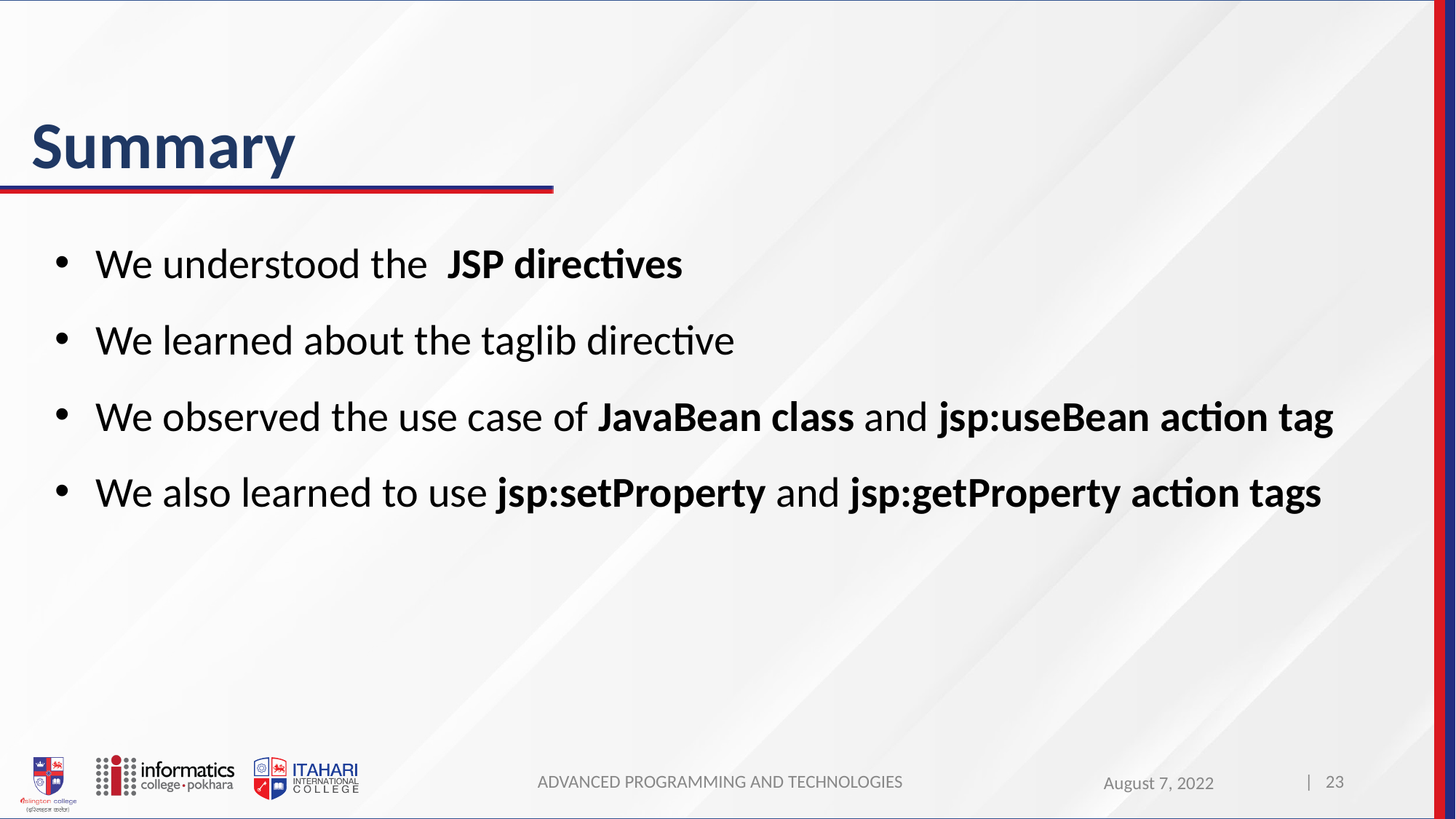

# Summary
We understood the  JSP directives
We learned about the taglib directive
We observed the use case of JavaBean class and jsp:useBean action tag
We also learned to use jsp:setProperty and jsp:getProperty action tags
ADVANCED PROGRAMMING AND TECHNOLOGIES
|   23
August 7, 2022